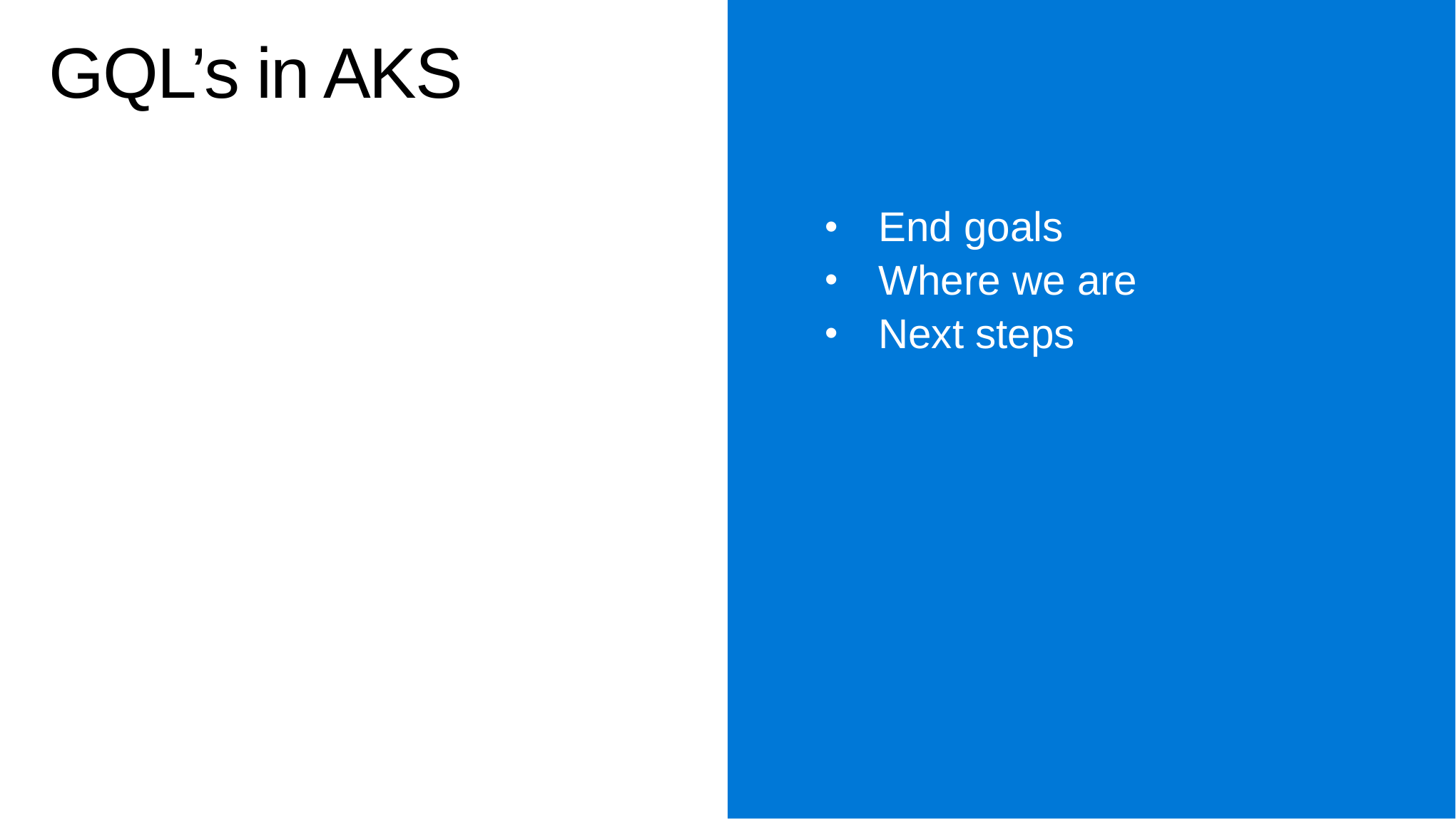

# GQL’s in AKS
End goals
Where we are
Next steps